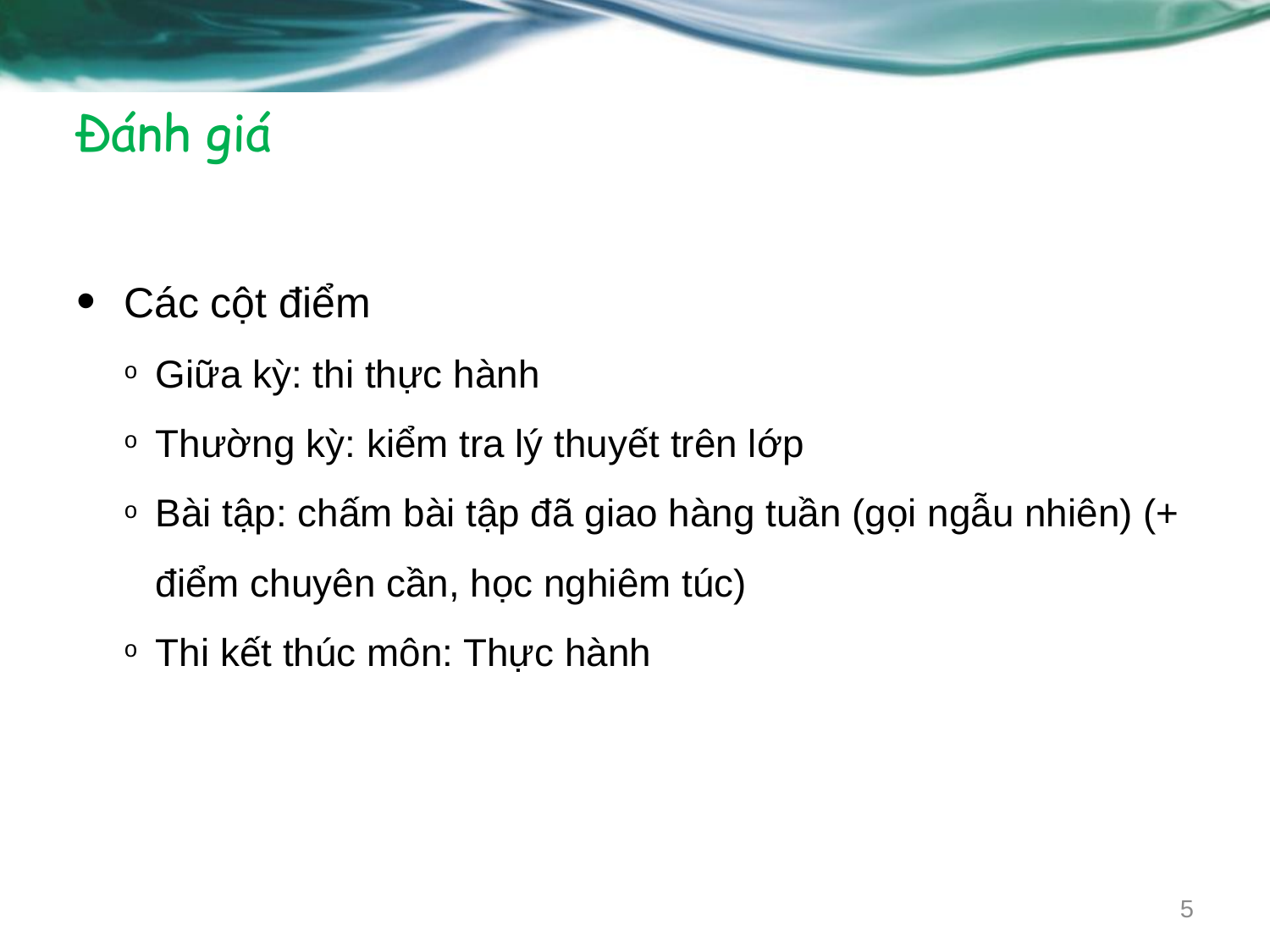

# Đánh giá
Các cột điểm
Giữa kỳ: thi thực hành
Thường kỳ: kiểm tra lý thuyết trên lớp
Bài tập: chấm bài tập đã giao hàng tuần (gọi ngẫu nhiên) (+ điểm chuyên cần, học nghiêm túc)
Thi kết thúc môn: Thực hành
5